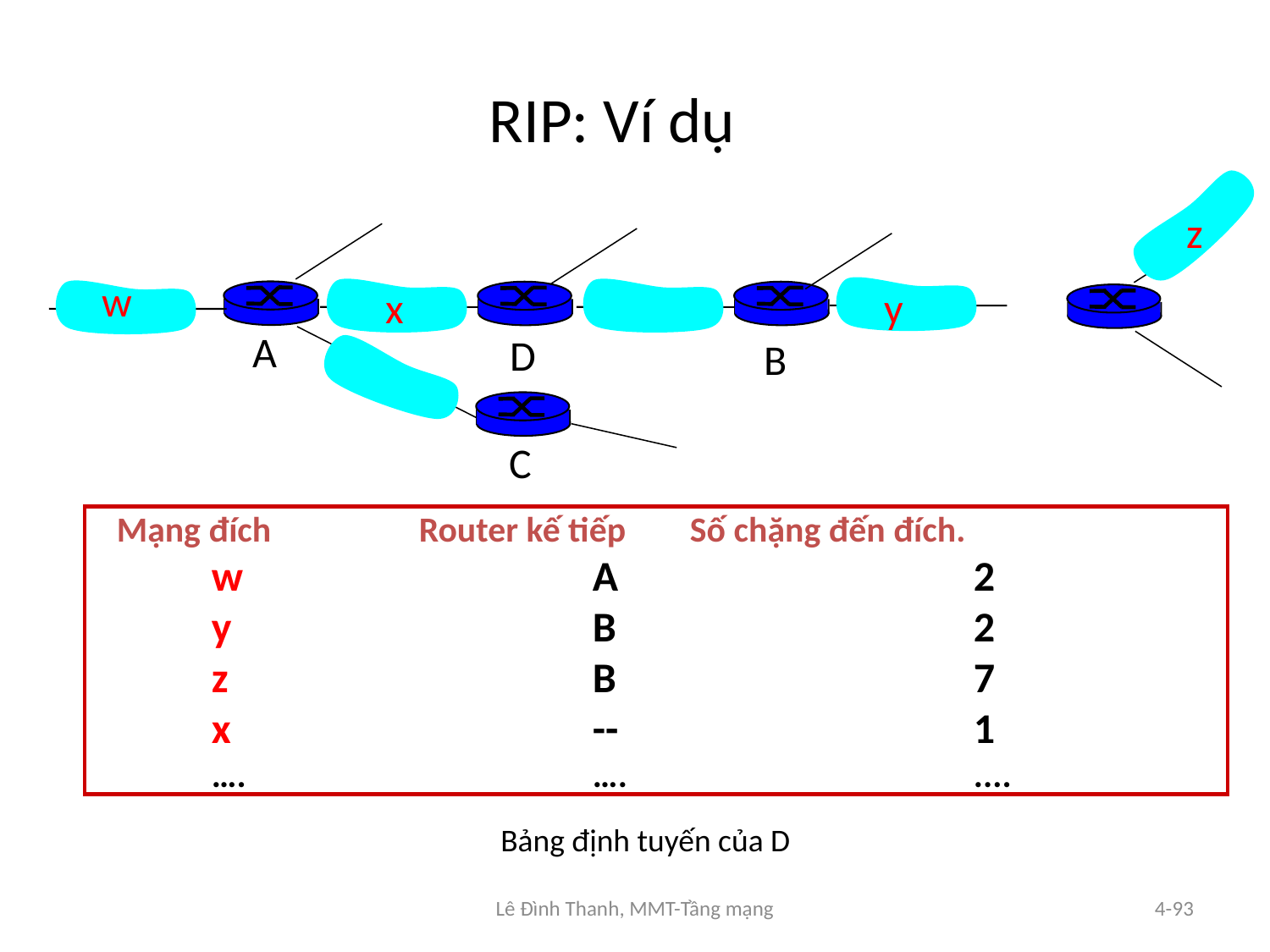

# RIP: Ví dụ

z

w

x
y

A
D

B

C
    Mạng đích	          Router kế tiếp        Số chặng đến đích.
 	w			A			2
	y			B			2
 	z			B			7
	x			--			1
	….			….			....
Bảng định tuyến của D
Lê Đình Thanh, MMT-Tầng mạng
4-93